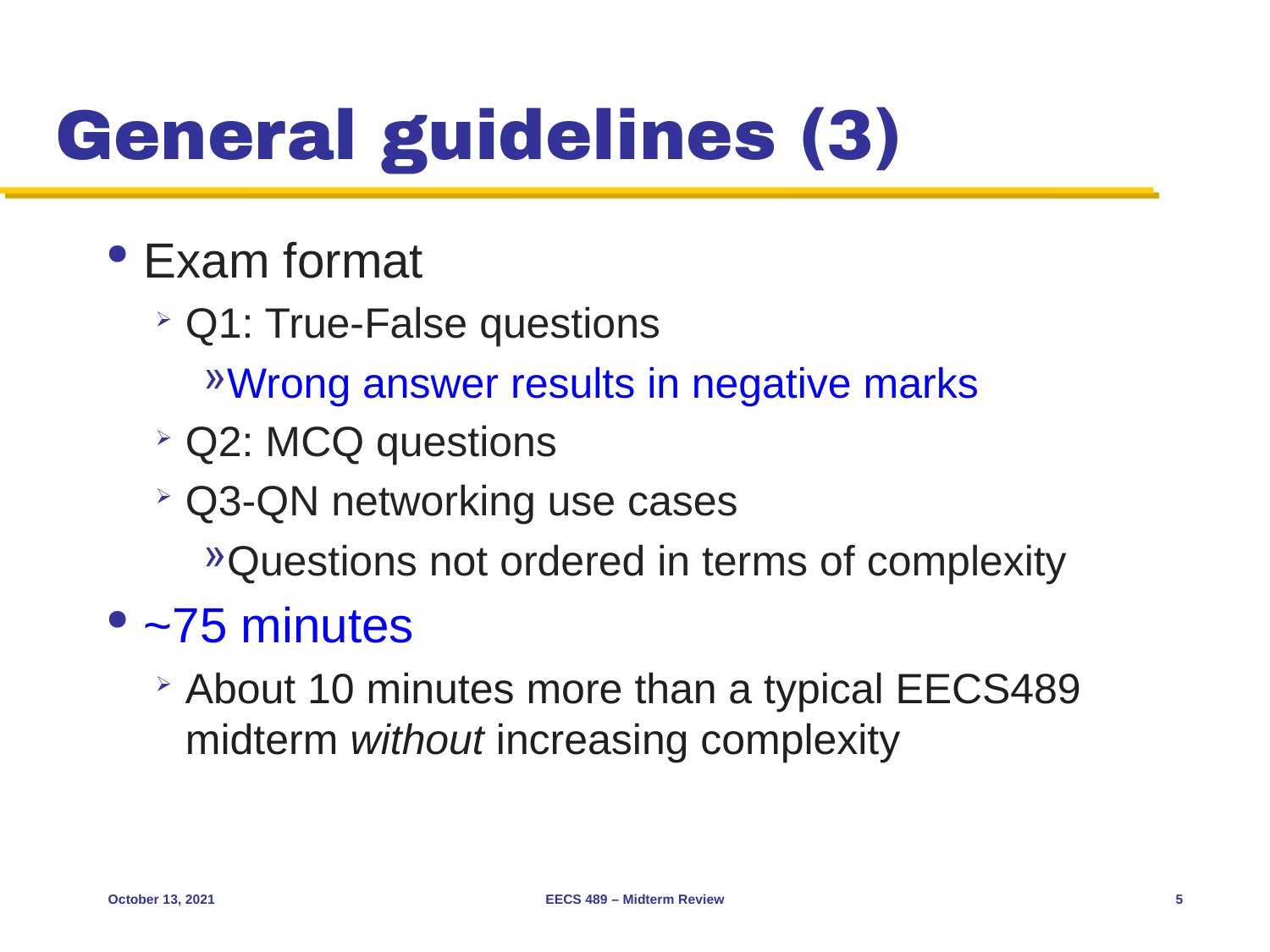

# General guidelines (3)
Exam format
Q1: True-False questions
Wrong answer results in negative marks
Q2: MCQ questions
Q3-QN networking use cases
Questions not ordered in terms of complexity
~75 minutes
About 10 minutes more than a typical EECS489 midterm without increasing complexity
October 13, 2021
EECS 489 – Midterm Review
5